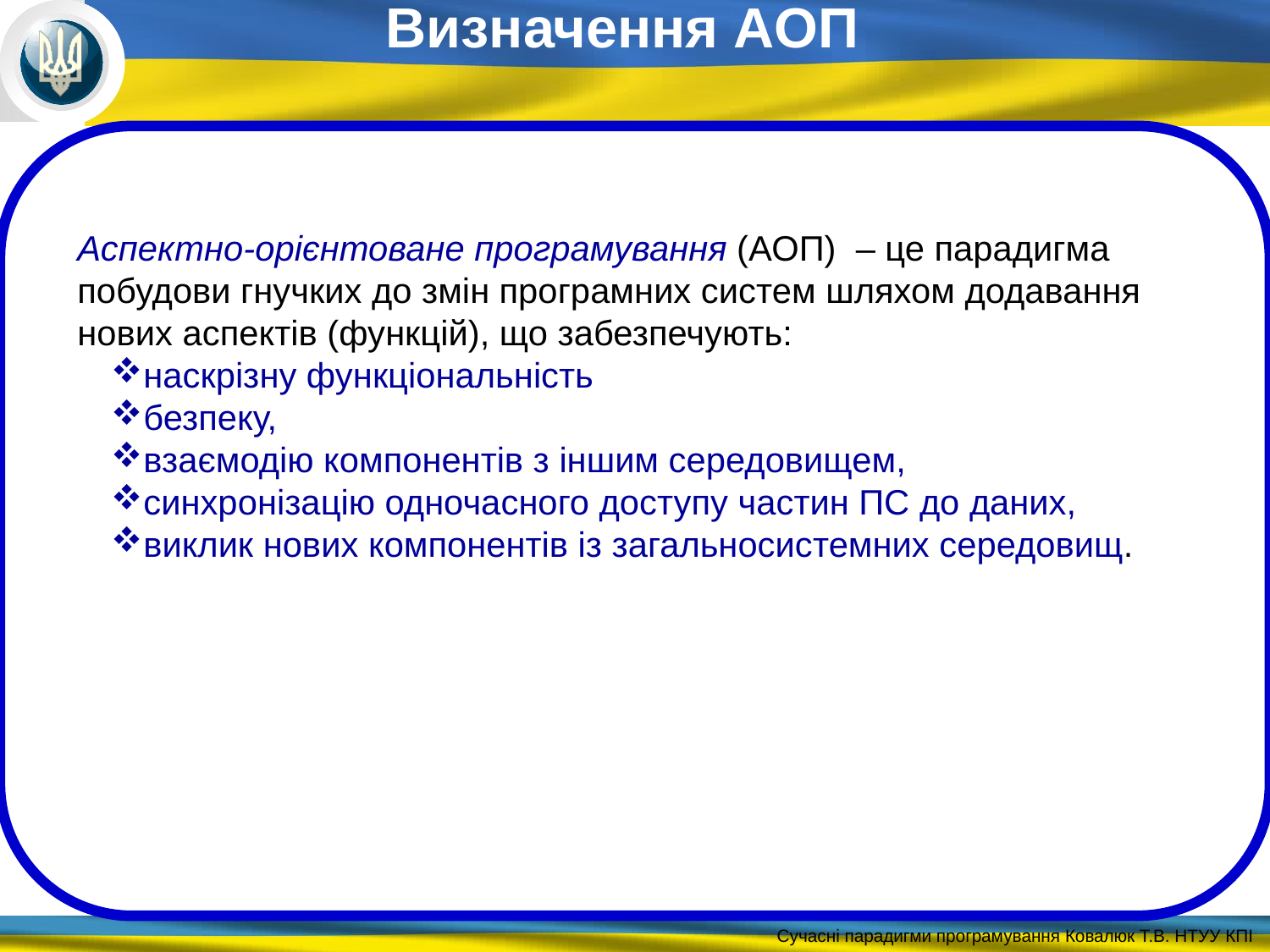

Визначення АОП
Аспектно-орієнтоване програмування (АОП)  – це парадигма побудови гнучких до змін програмних систем шляхом додавання нових аспектів (функцій), що забезпечують:
наскрізну функціональність
безпеку,
взаємодію компонентів з іншим середовищем,
синхронізацію одночасного доступу частин ПС до даних,
виклик нових компонентів із загальносистемних середовищ.